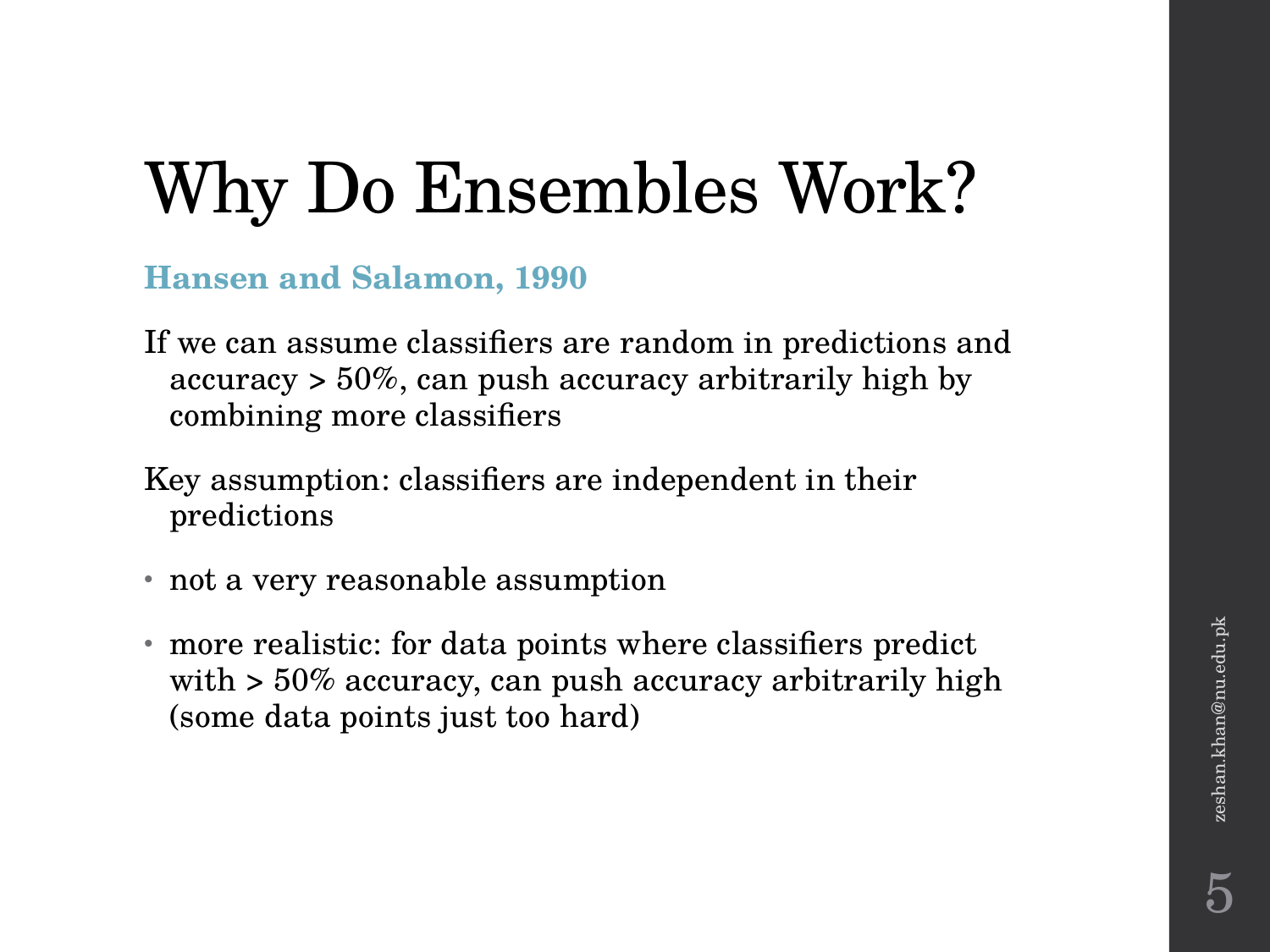

# Why Do Ensembles Work?
Hansen and Salamon, 1990
If we can assume classifiers are random in predictions and accuracy > 50%, can push accuracy arbitrarily high by combining more classifiers
Key assumption: classifiers are independent in their predictions
not a very reasonable assumption
more realistic: for data points where classifiers predict with > 50% accuracy, can push accuracy arbitrarily high (some data points just too hard)
zeshan.khan@nu.edu.pk
5